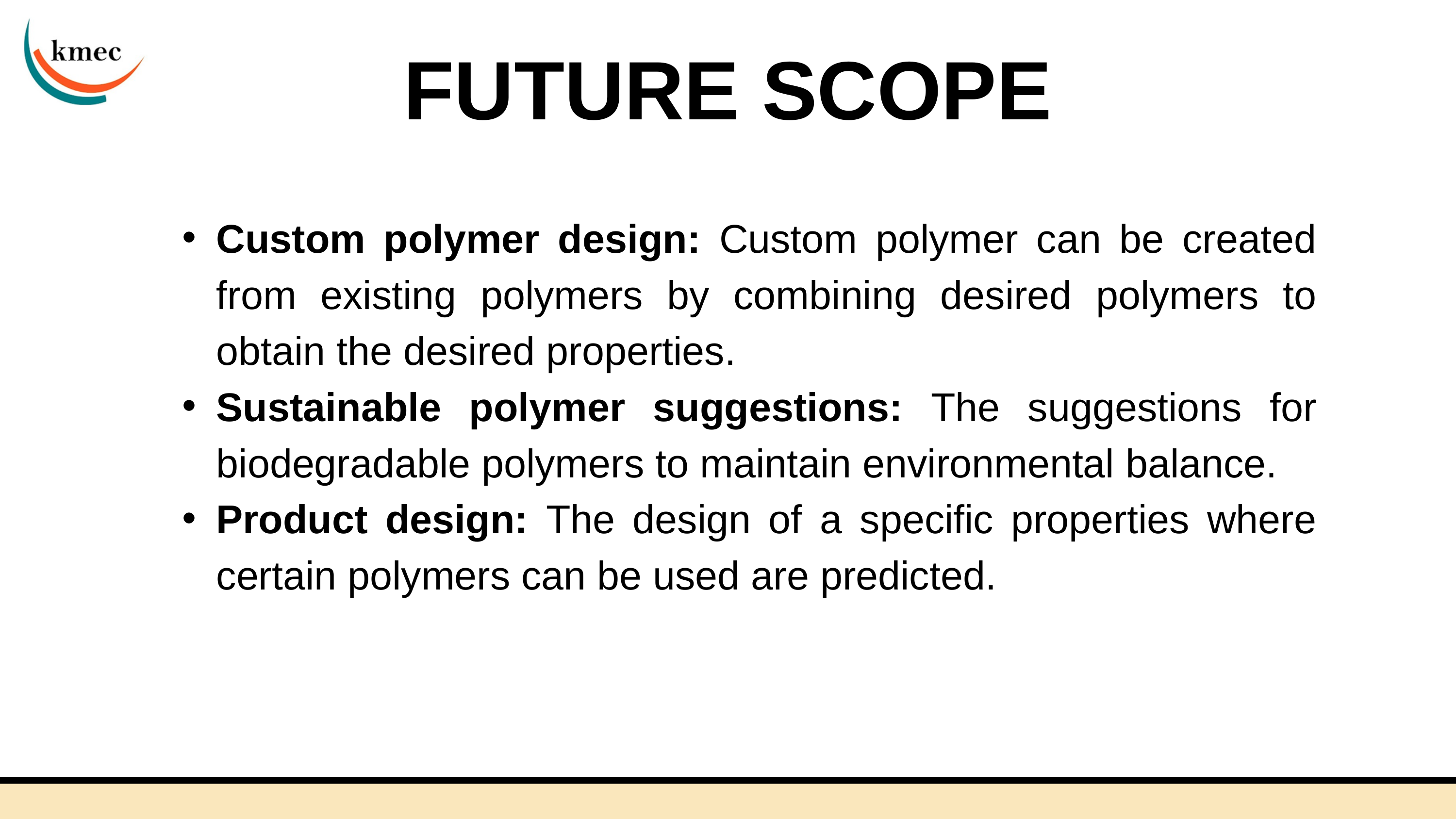

FUTURE SCOPE
Custom polymer design: Custom polymer can be created from existing polymers by combining desired polymers to obtain the desired properties.
Sustainable polymer suggestions: The suggestions for biodegradable polymers to maintain environmental balance.
Product design: The design of a specific properties where certain polymers can be used are predicted.